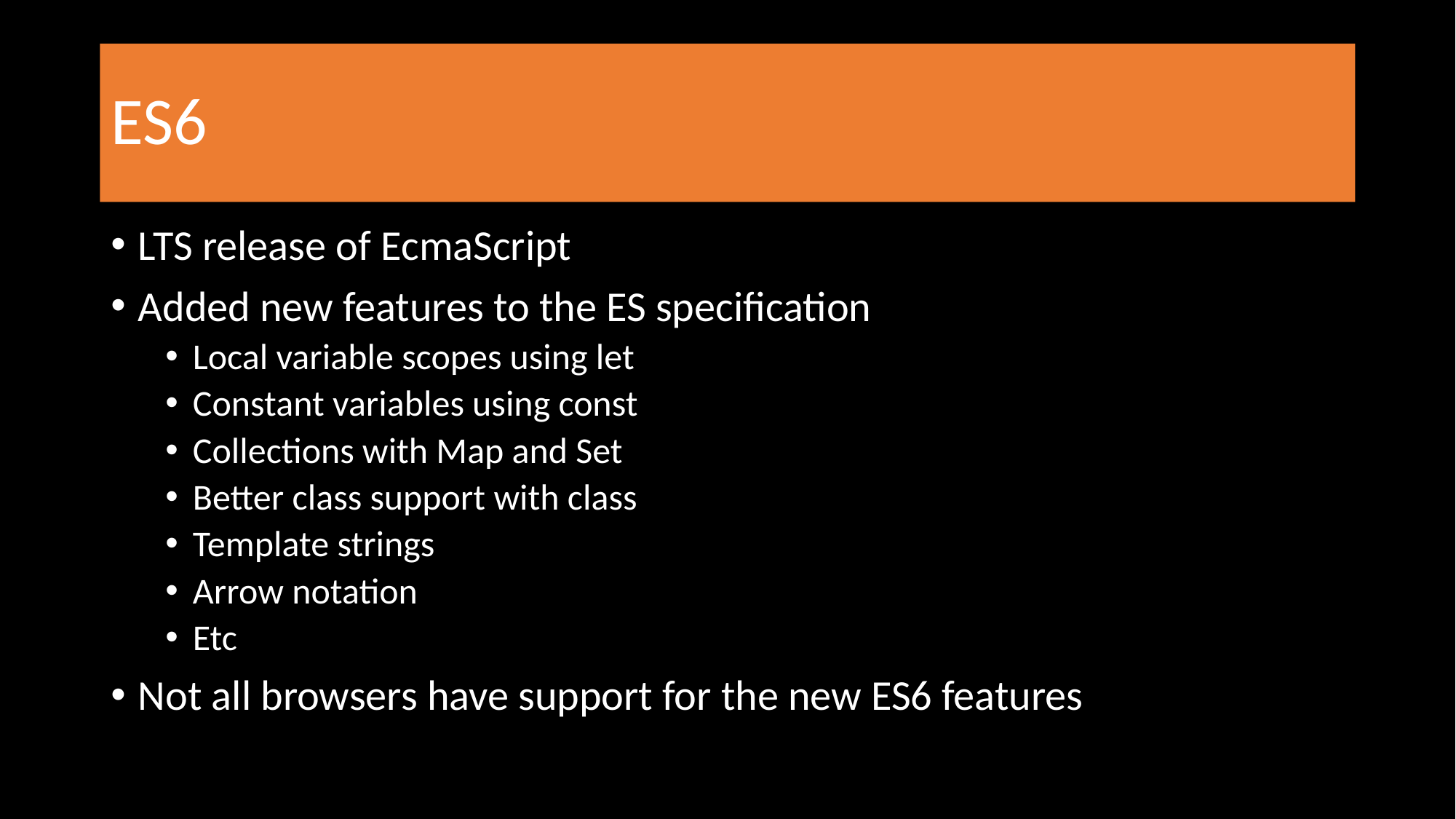

# ES6
LTS release of EcmaScript
Added new features to the ES specification
Local variable scopes using let
Constant variables using const
Collections with Map and Set
Better class support with class
Template strings
Arrow notation
Etc
Not all browsers have support for the new ES6 features